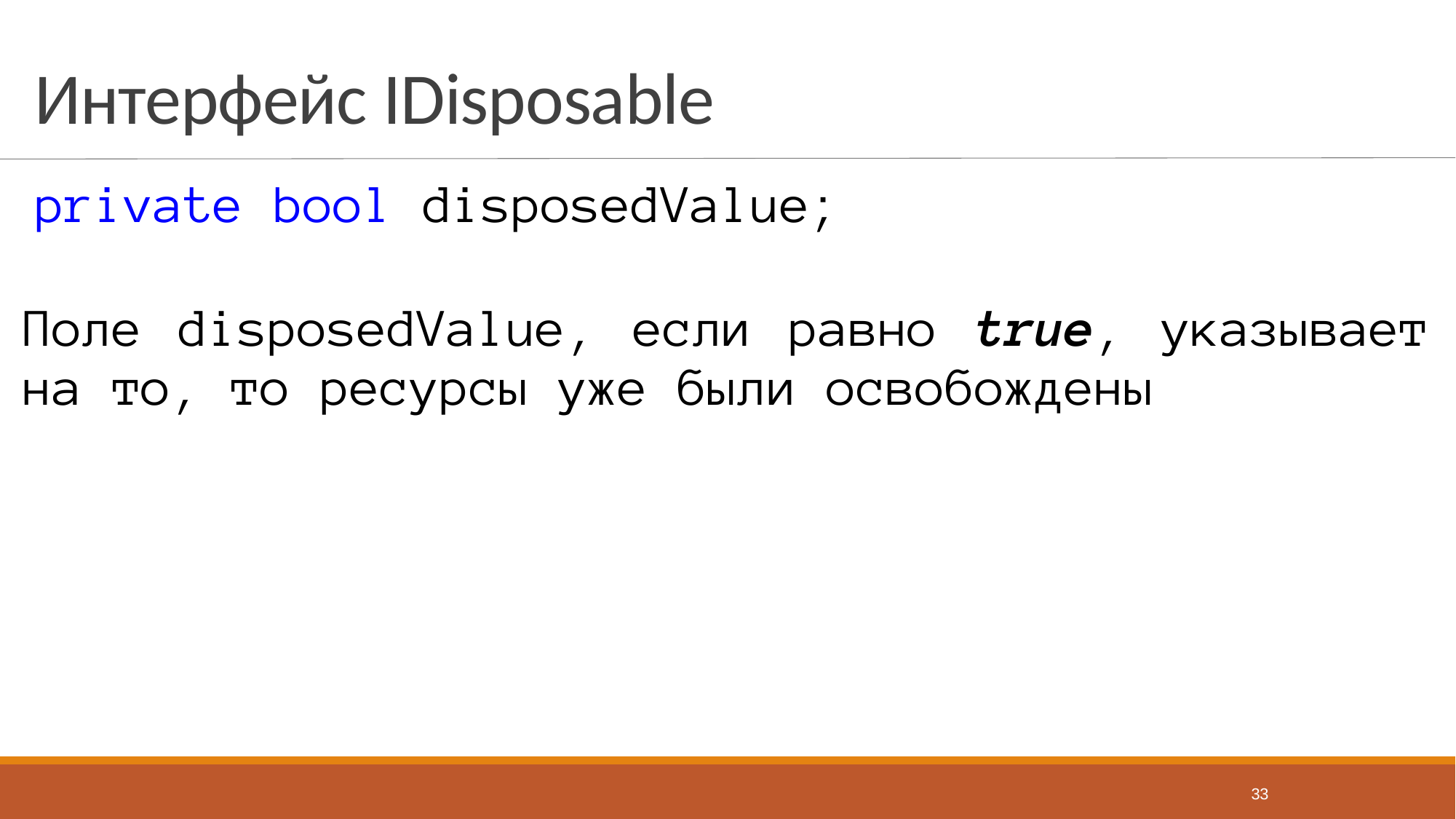

# Интерфейс IDisposable
private bool disposedValue;

Поле disposedValue, если равно true, указывает на то, то ресурсы уже были освобождены
33